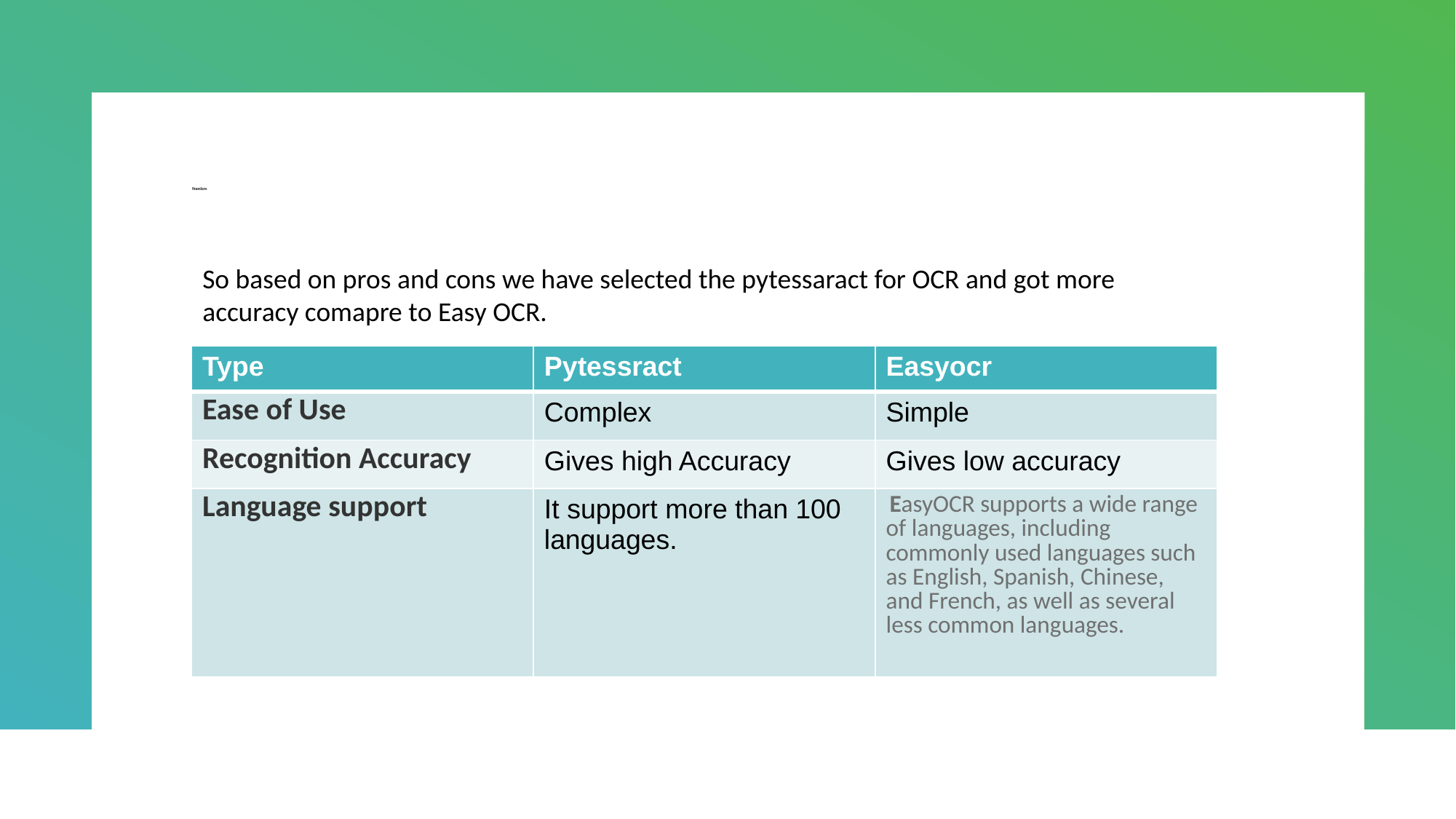

# Pros and cons
So based on pros and cons we have selected the pytessaract for OCR and got more accuracy comapre to Easy OCR.
| Type | Pytessract | Easyocr |
| --- | --- | --- |
| Ease of Use | Complex | Simple |
| Recognition Accuracy | Gives high Accuracy | Gives low accuracy |
| Language support | It support more than 100 languages. | EasyOCR supports a wide range of languages, including commonly used languages such as English, Spanish, Chinese, and French, as well as several less common languages. |